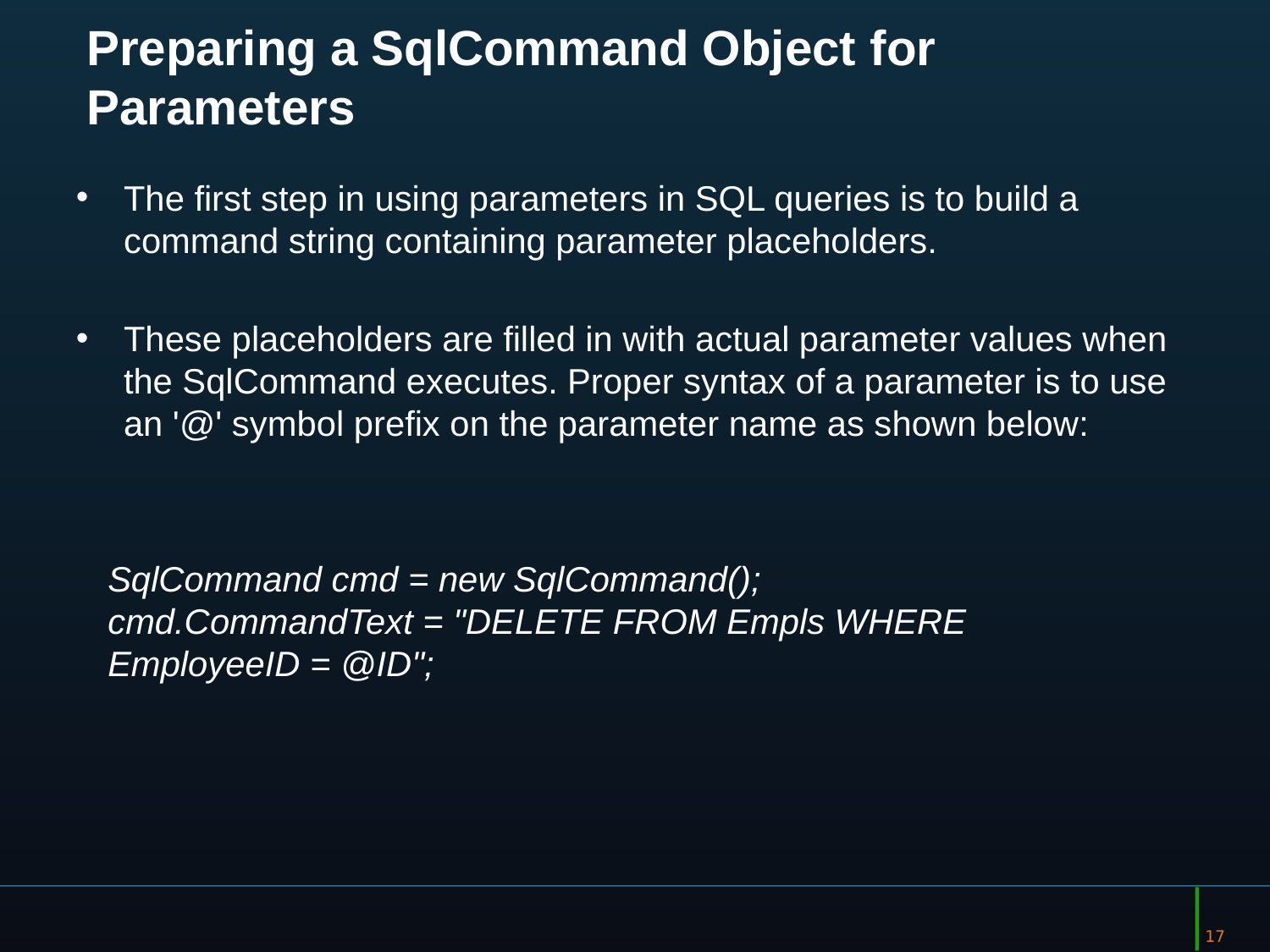

17
# Preparing a SqlCommand Object for Parameters
The first step in using parameters in SQL queries is to build a command string containing parameter placeholders.

These placeholders are filled in with actual parameter values when the SqlCommand executes. Proper syntax of a parameter is to use an '@' symbol prefix on the parameter name as shown below:

SqlCommand cmd = new SqlCommand();
cmd.CommandText = "DELETE FROM Empls WHERE EmployeeID = @ID";